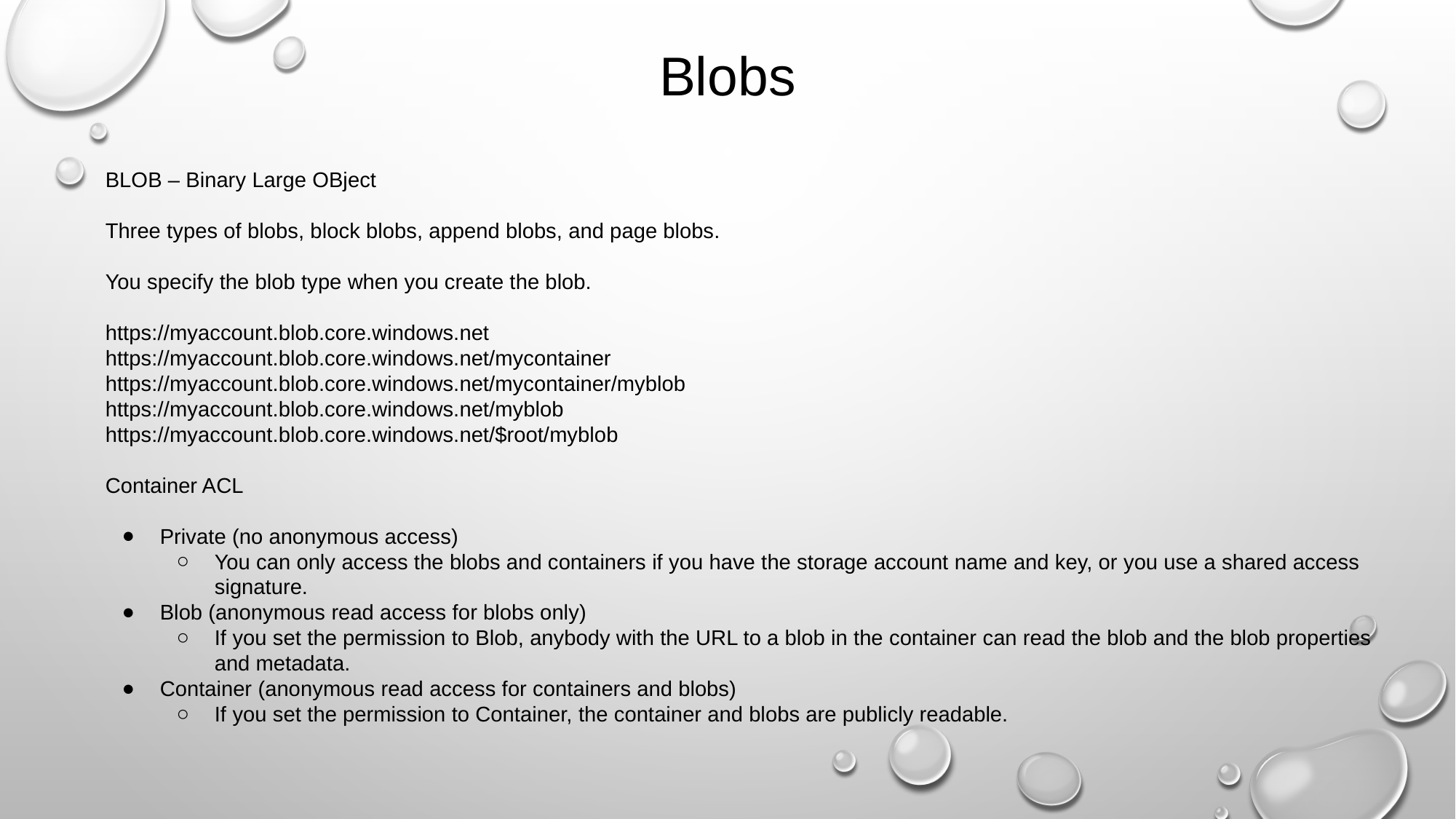

# Blobs
BLOB – Binary Large OBject

Three types of blobs, block blobs, append blobs, and page blobs.

You specify the blob type when you create the blob.

https://myaccount.blob.core.windows.net
https://myaccount.blob.core.windows.net/mycontainer
https://myaccount.blob.core.windows.net/mycontainer/myblob
https://myaccount.blob.core.windows.net/myblob
https://myaccount.blob.core.windows.net/$root/myblob

Container ACL

Private (no anonymous access)
You can only access the blobs and containers if you have the storage account name and key, or you use a shared access signature.
Blob (anonymous read access for blobs only)
If you set the permission to Blob, anybody with the URL to a blob in the container can read the blob and the blob properties and metadata.
Container (anonymous read access for containers and blobs)
If you set the permission to Container, the container and blobs are publicly readable.